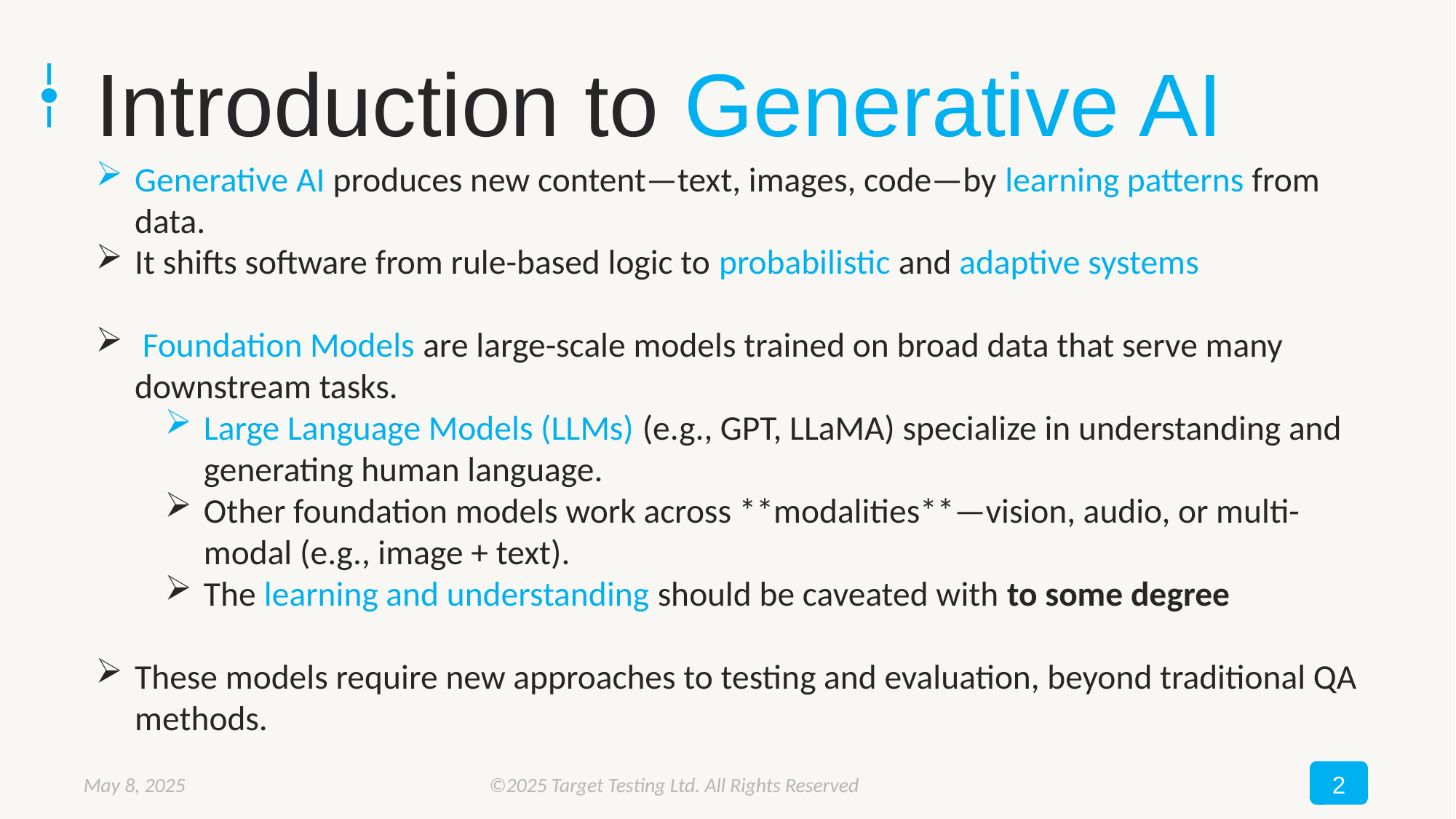

# Introduction to Generative AI
Generative AI produces new content—text, images, code—by learning patterns from data.
It shifts software from rule-based logic to probabilistic and adaptive systems

 Foundation Models are large-scale models trained on broad data that serve many downstream tasks.
Large Language Models (LLMs) (e.g., GPT, LLaMA) specialize in understanding and generating human language.
Other foundation models work across **modalities**—vision, audio, or multi-modal (e.g., image + text).
The learning and understanding should be caveated with to some degree

These models require new approaches to testing and evaluation, beyond traditional QA methods.
2
May 8, 2025
©2025 Target Testing Ltd. All Rights Reserved